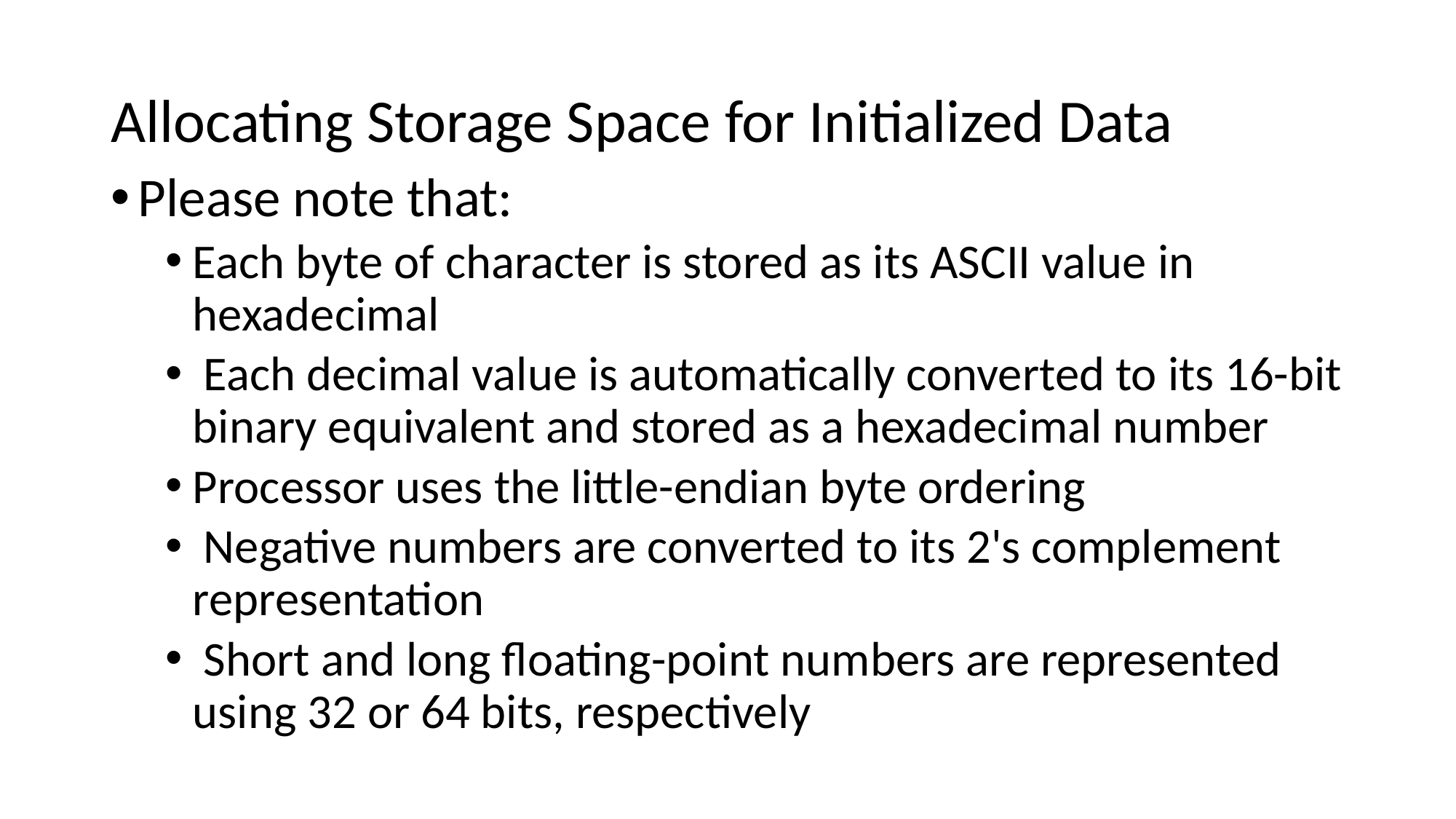

# Allocating Storage Space for Initialized Data
Please note that:
Each byte of character is stored as its ASCII value in hexadecimal
 Each decimal value is automatically converted to its 16-bit binary equivalent and stored as a hexadecimal number
Processor uses the little-endian byte ordering
 Negative numbers are converted to its 2's complement representation
 Short and long floating-point numbers are represented using 32 or 64 bits, respectively